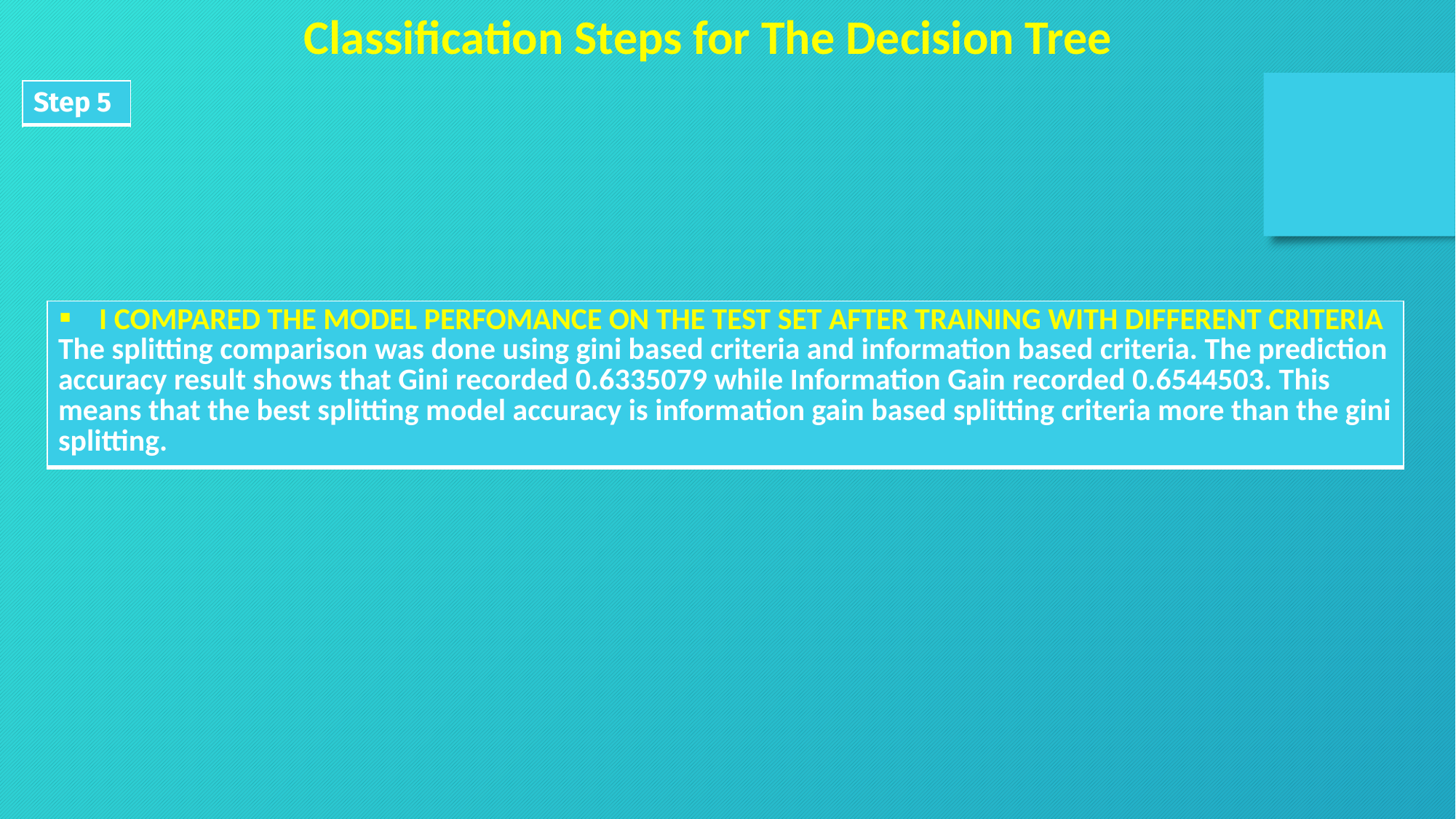

Classification Steps for The Decision Tree
| Step 5 |
| --- |
| I COMPARED THE MODEL PERFOMANCE ON THE TEST SET AFTER TRAINING WITH DIFFERENT CRITERIA The splitting comparison was done using gini based criteria and information based criteria. The prediction accuracy result shows that Gini recorded 0.6335079 while Information Gain recorded 0.6544503. This means that the best splitting model accuracy is information gain based splitting criteria more than the gini splitting. |
| --- |